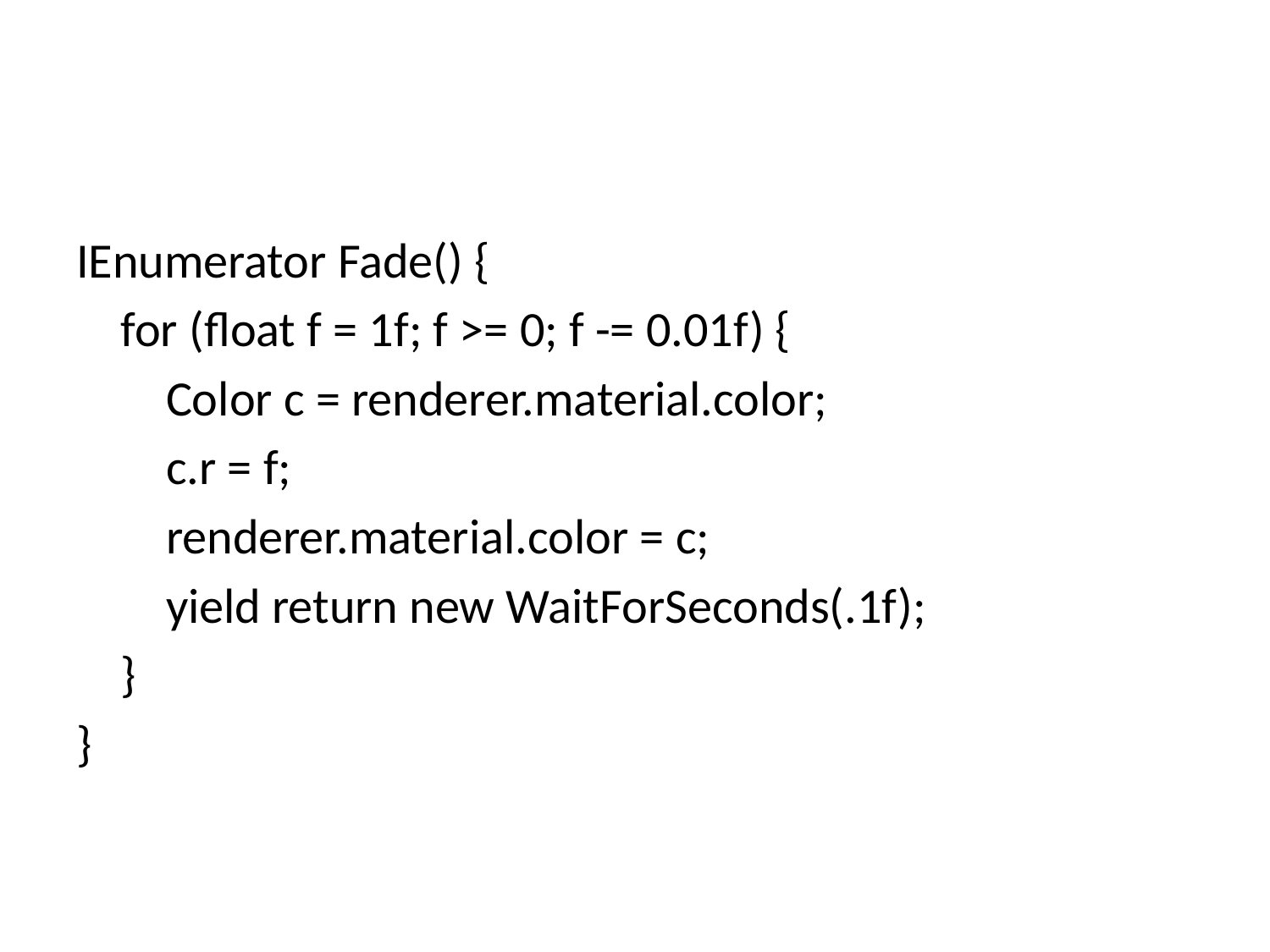

#
IEnumerator Fade() {
    for (float f = 1f; f >= 0; f -= 0.01f) {
        Color c = renderer.material.color;
        c.r = f;
        renderer.material.color = c;
        yield return new WaitForSeconds(.1f);
    }
}